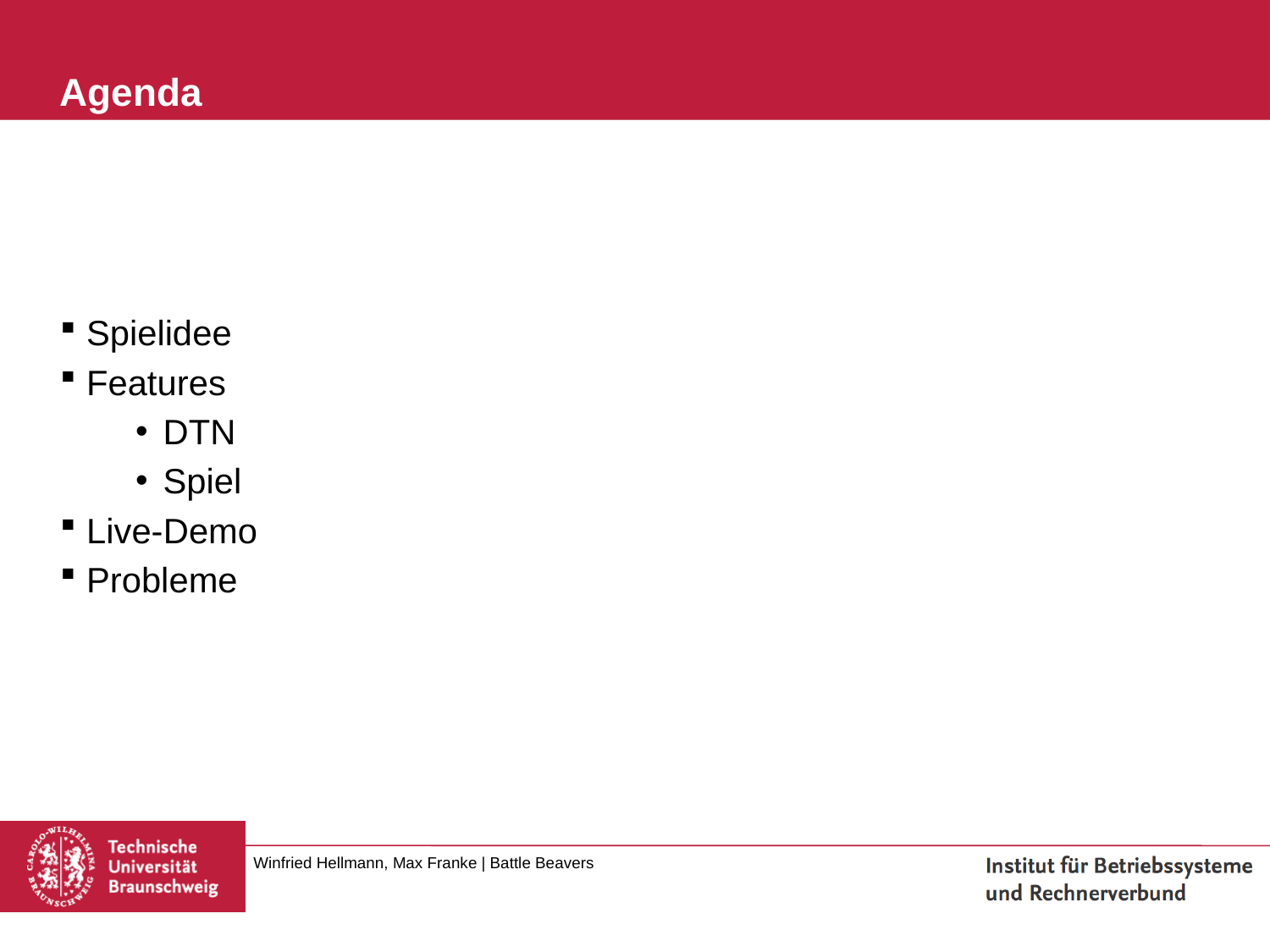

# Agenda
Spielidee
Features
DTN
Spiel
Live-Demo
Probleme